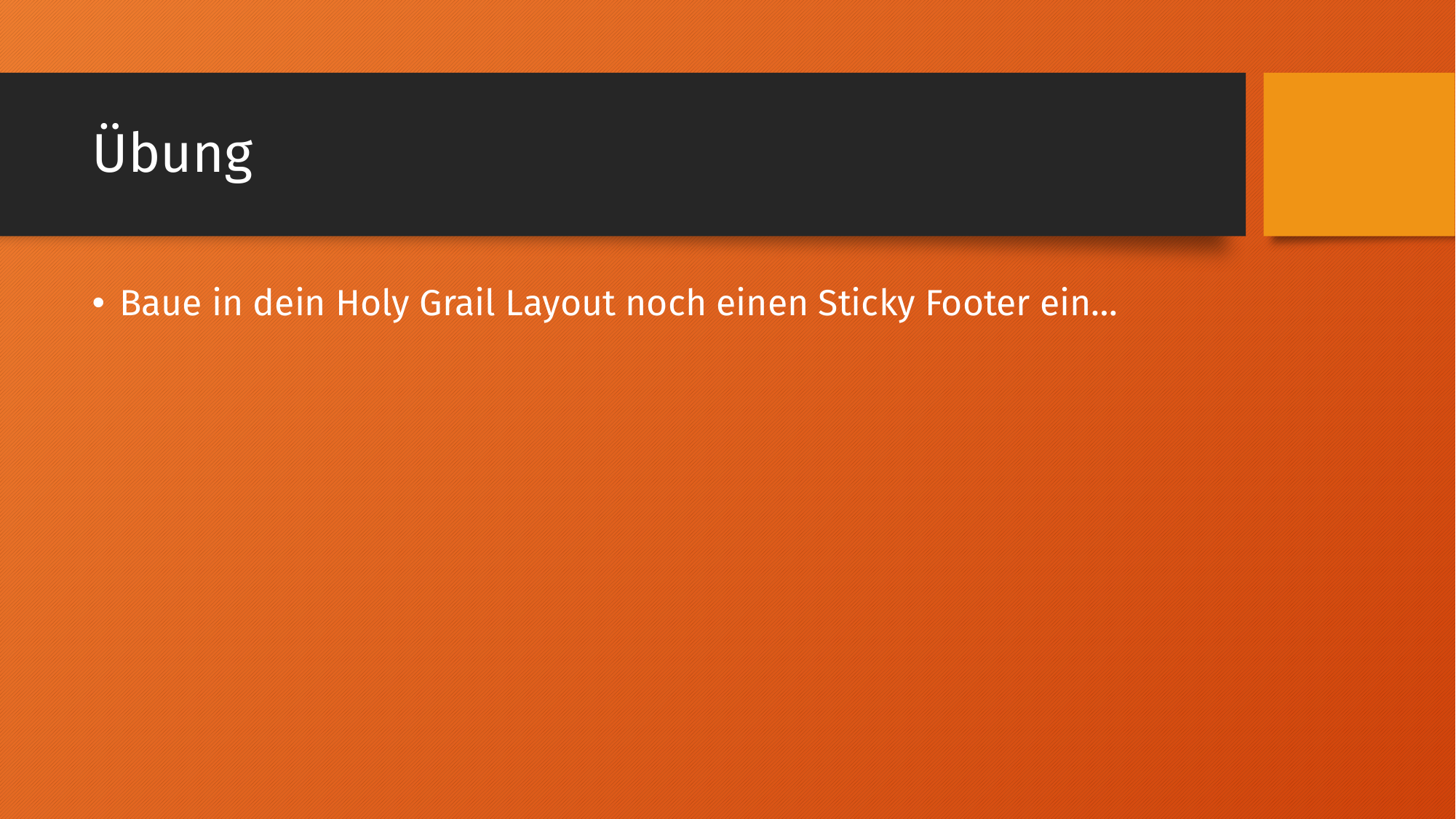

# Übung
Baue in dein Holy Grail Layout noch einen Sticky Footer ein…